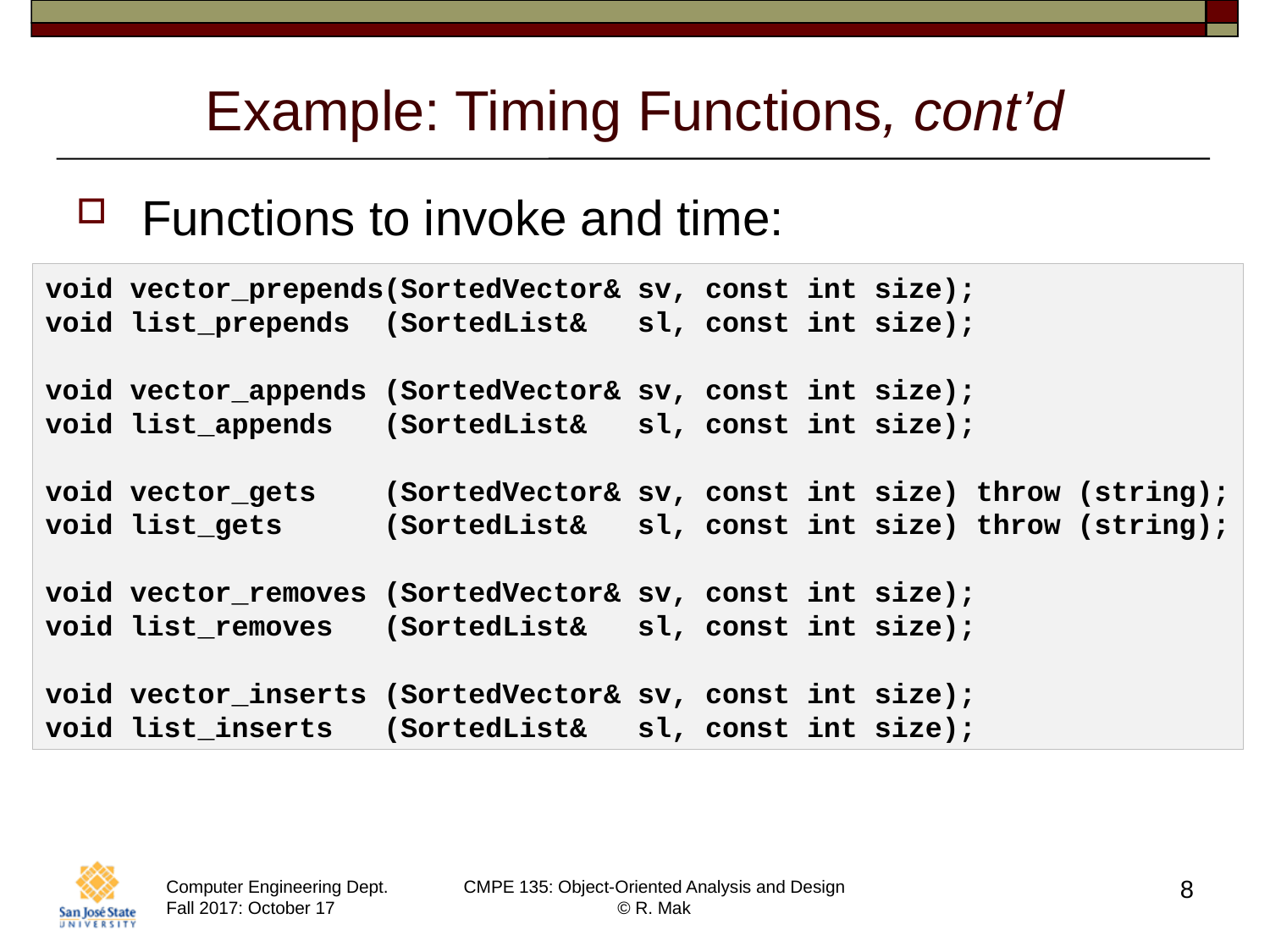

# Example: Timing Functions, cont’d
Functions to invoke and time:
void vector_prepends(SortedVector& sv, const int size);
void list_prepends  (SortedList&   sl, const int size);

void vector_appends (SortedVector& sv, const int size);
void list_appends   (SortedList&   sl, const int size);
void vector_gets    (SortedVector& sv, const int size) throw (string);
void list_gets      (SortedList&   sl, const int size) throw (string);
void vector_removes (SortedVector& sv, const int size);
void list_removes   (SortedList&   sl, const int size);
void vector_inserts (SortedVector& sv, const int size);
void list_inserts   (SortedList&   sl, const int size);
8